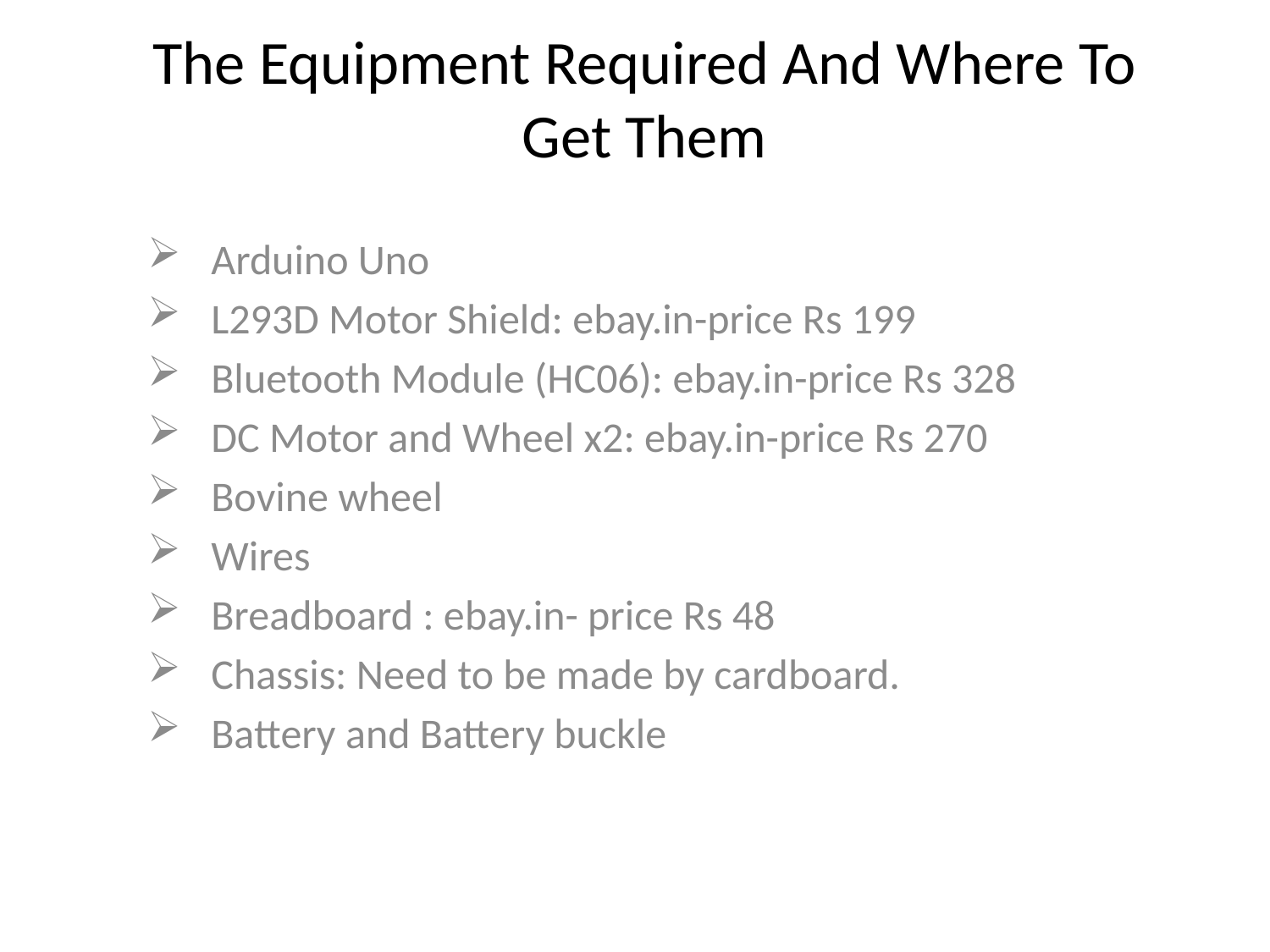

# The Equipment Required And Where To Get Them
Arduino Uno
L293D Motor Shield: ebay.in-price Rs 199
Bluetooth Module (HC06): ebay.in-price Rs 328
DC Motor and Wheel x2: ebay.in-price Rs 270
Bovine wheel
Wires
Breadboard : ebay.in- price Rs 48
Chassis: Need to be made by cardboard.
Battery and Battery buckle